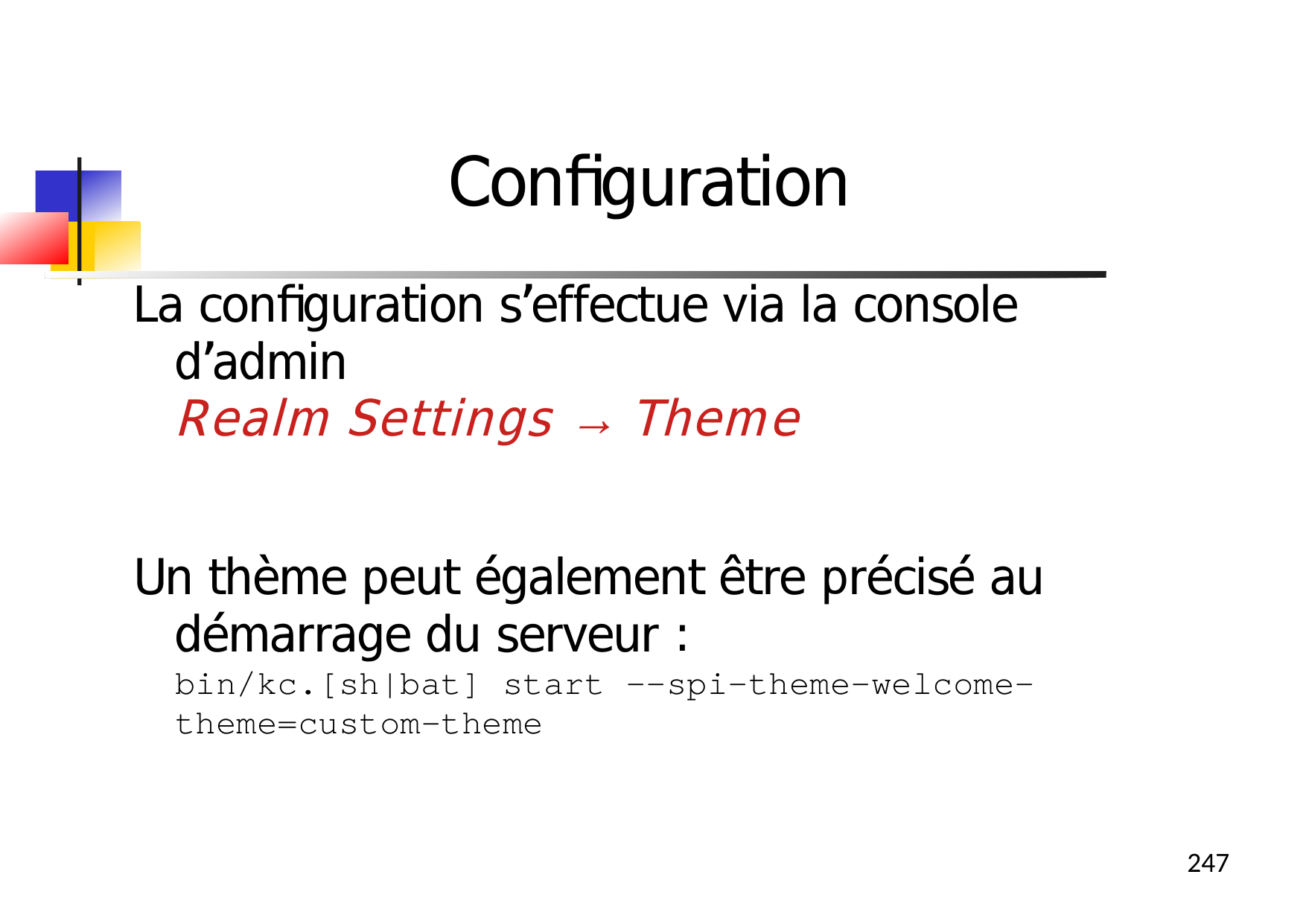

Configuration
La configuration s’effectue via la console d’admin
Realm Settings → Theme

Un thème peut également être précisé au démarrage du serveur :
bin/kc.[sh|bat] start --spi-theme-welcome-theme=custom-theme